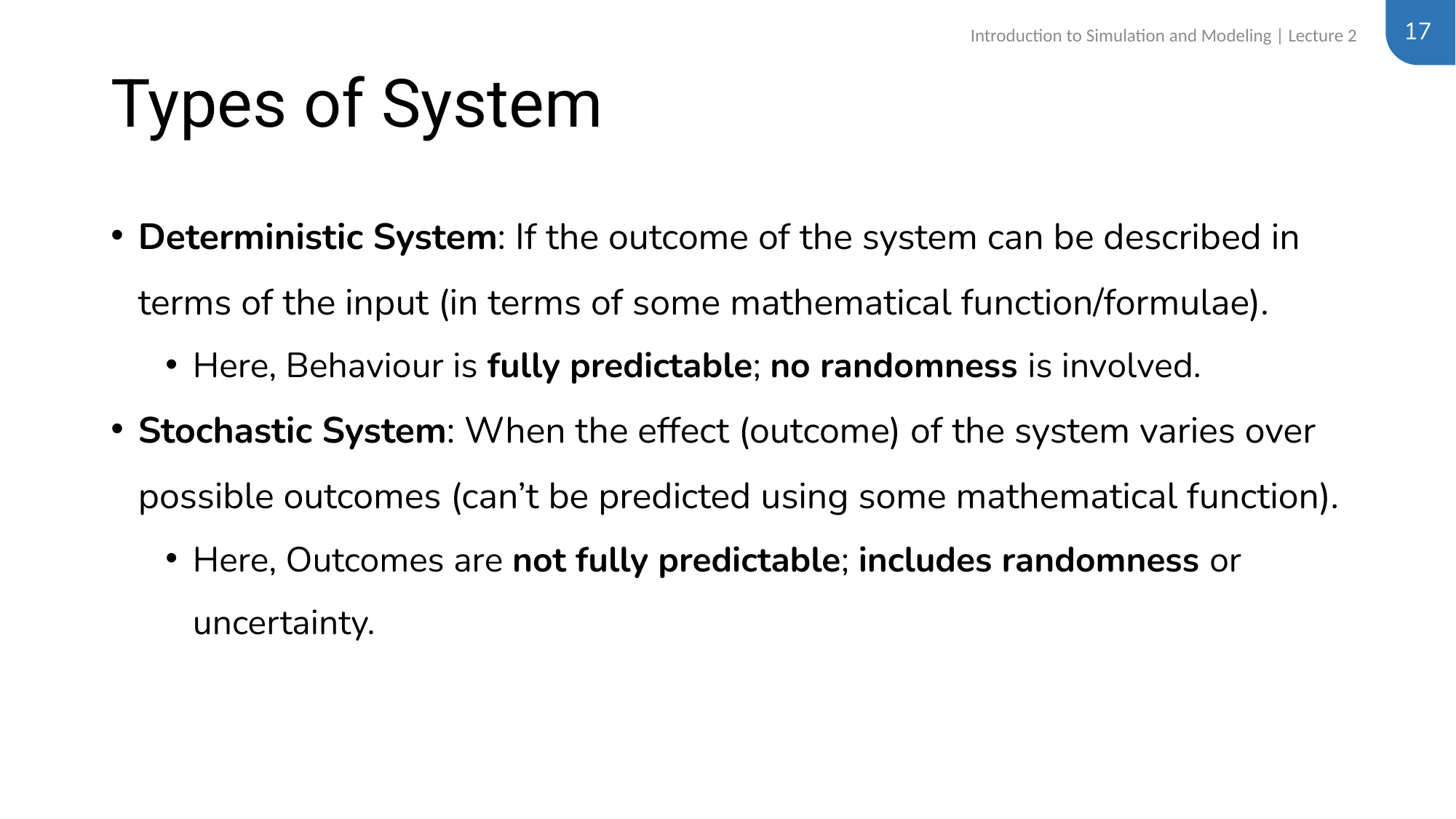

17
Introduction to Simulation and Modeling | Lecture 2
# Types of System
Deterministic System: If the outcome of the system can be described in terms of the input (in terms of some mathematical function/formulae).
Here, Behaviour is fully predictable; no randomness is involved.
Stochastic System: When the effect (outcome) of the system varies over possible outcomes (can’t be predicted using some mathematical function).
Here, Outcomes are not fully predictable; includes randomness or uncertainty.